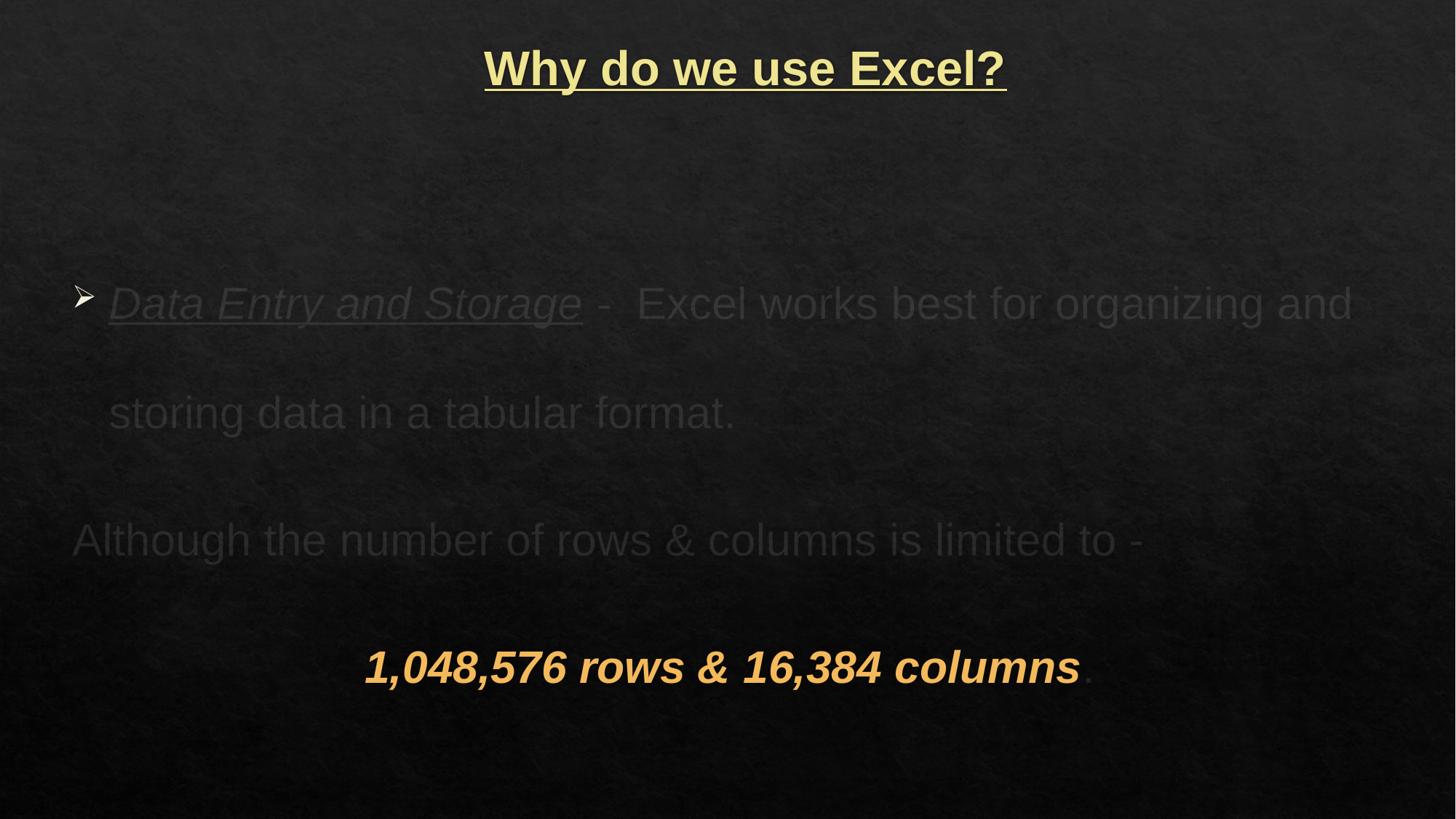

Why do we use Excel?
Data Entry and Storage -  Excel works best for organizing and storing data in a tabular format.
Although the number of rows & columns is limited to -
1,048,576 rows & 16,384 columns.